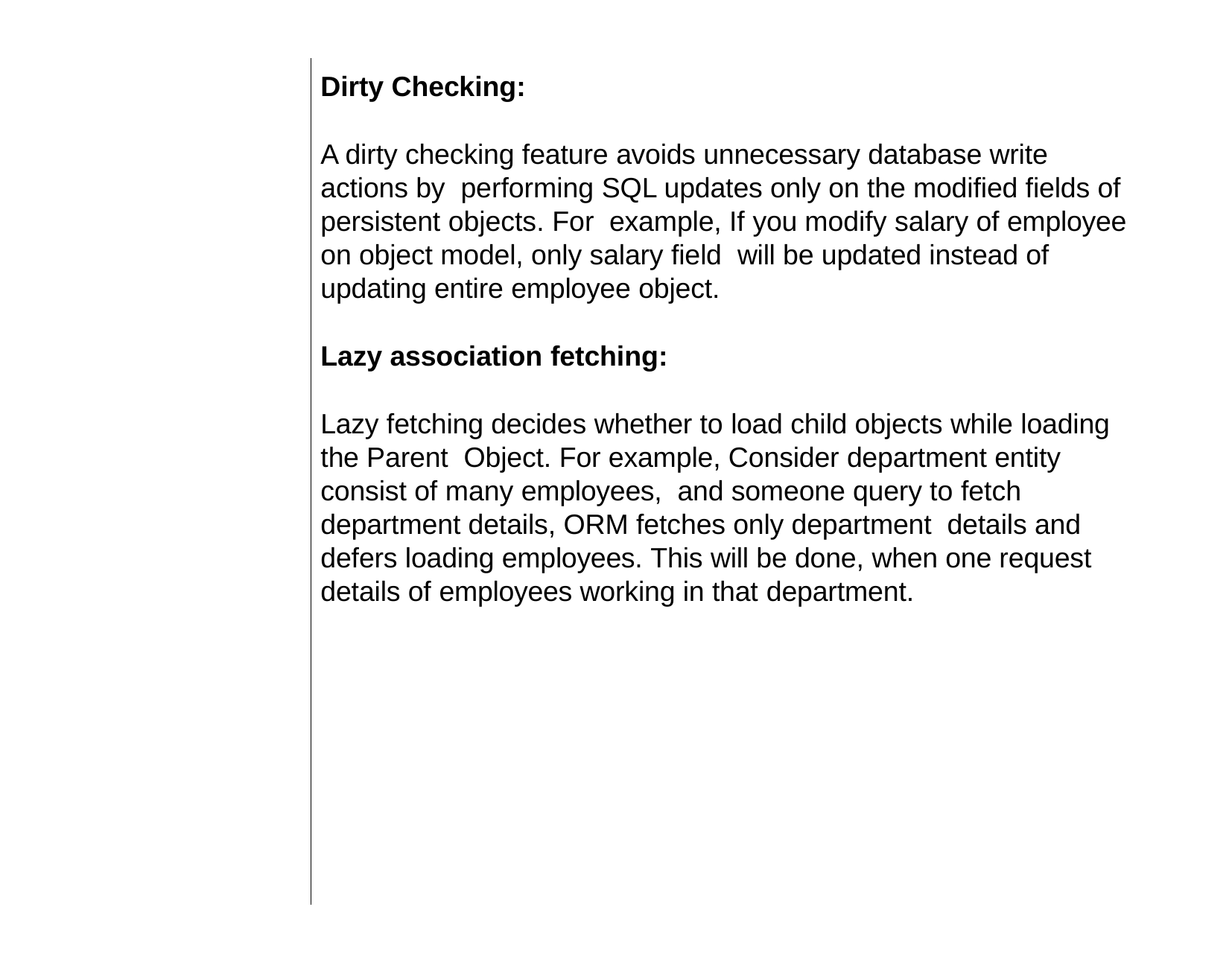

Dirty Checking:

A dirty checking feature avoids unnecessary database write actions by  performing SQL updates only on the modified fields of persistent objects. For  example, If you modify salary of employee on object model, only salary field  will be updated instead of updating entire employee object.

Lazy association fetching:

Lazy fetching decides whether to load child objects while loading the Parent  Object. For example, Consider department entity consist of many employees,  and someone query to fetch department details, ORM fetches only department  details and defers loading employees. This will be done, when one request  details of employees working in that department.